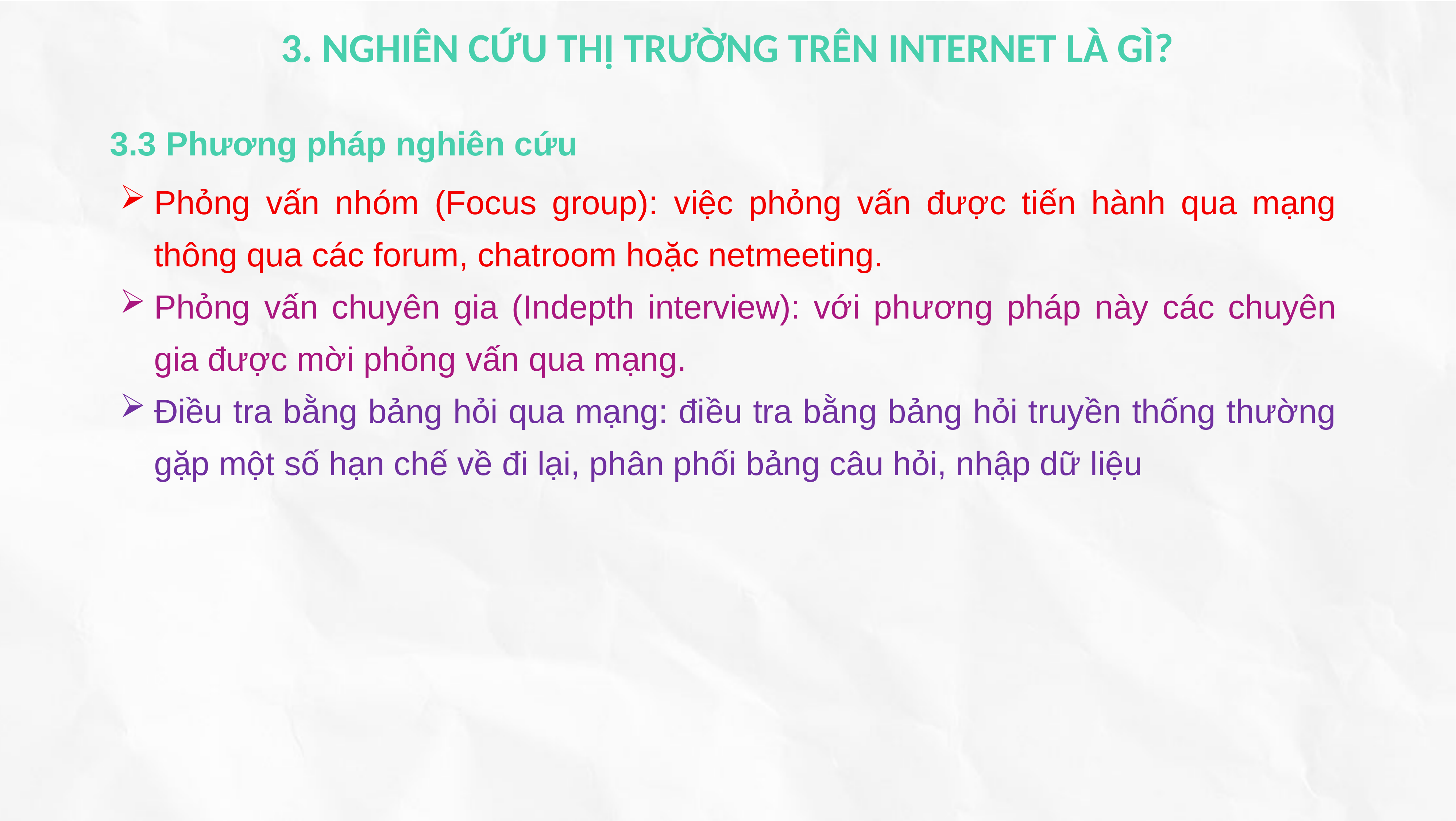

3. NGHIÊN CỨU THỊ TRƯỜNG TRÊN INTERNET LÀ GÌ?
3.3 Phương pháp nghiên cứu
Phỏng vấn nhóm (Focus group): việc phỏng vấn được tiến hành qua mạng thông qua các forum, chatroom hoặc netmeeting.
Phỏng vấn chuyên gia (Indepth interview): với phương pháp này các chuyên gia được mời phỏng vấn qua mạng.
Điều tra bằng bảng hỏi qua mạng: điều tra bằng bảng hỏi truyền thống thường gặp một số hạn chế về đi lại, phân phối bảng câu hỏi, nhập dữ liệu